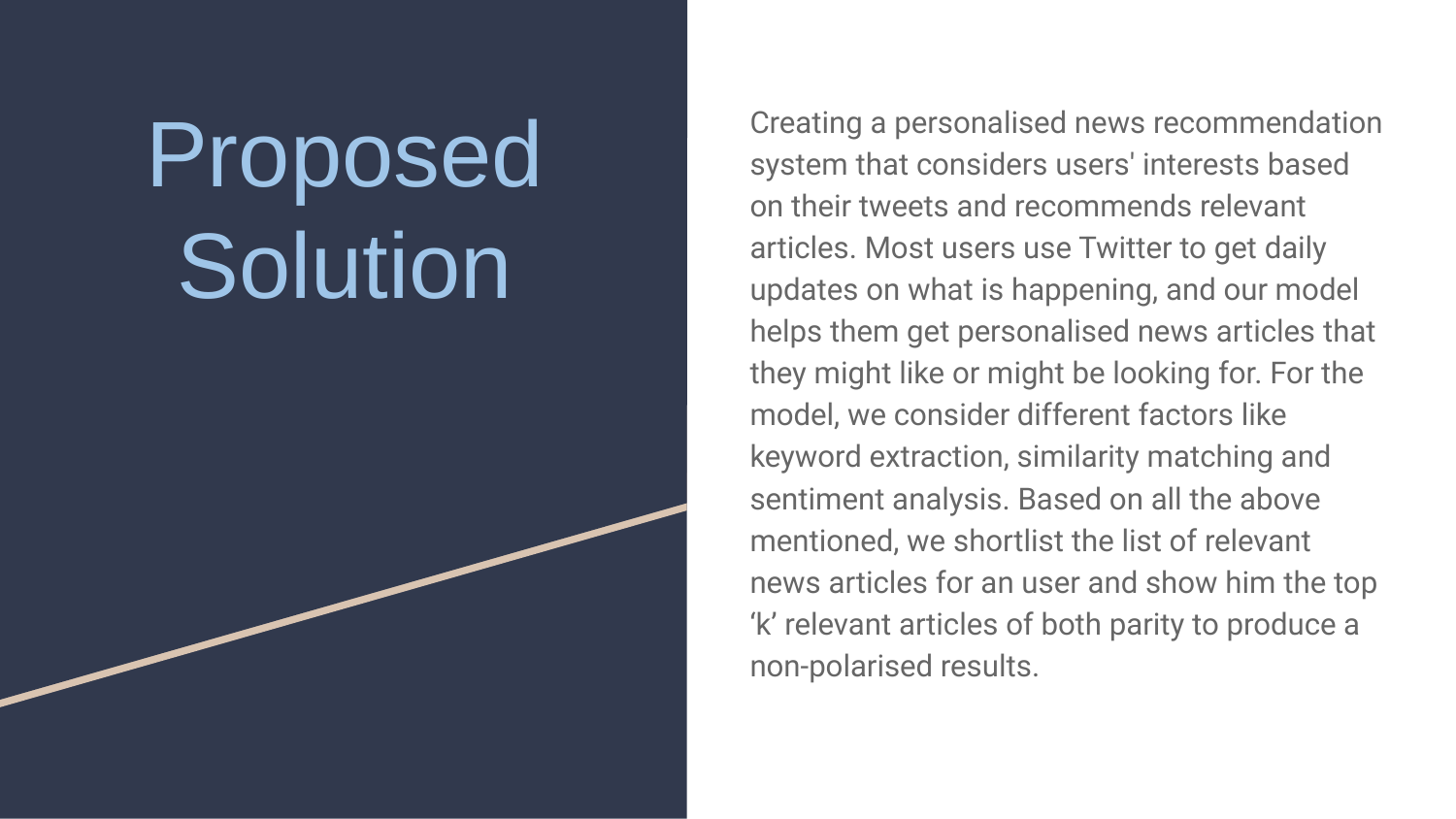

# Proposed Solution
Creating a personalised news recommendation system that considers users' interests based on their tweets and recommends relevant articles. Most users use Twitter to get daily updates on what is happening, and our model helps them get personalised news articles that they might like or might be looking for. For the model, we consider different factors like keyword extraction, similarity matching and sentiment analysis. Based on all the above mentioned, we shortlist the list of relevant news articles for an user and show him the top ‘k’ relevant articles of both parity to produce a non-polarised results.